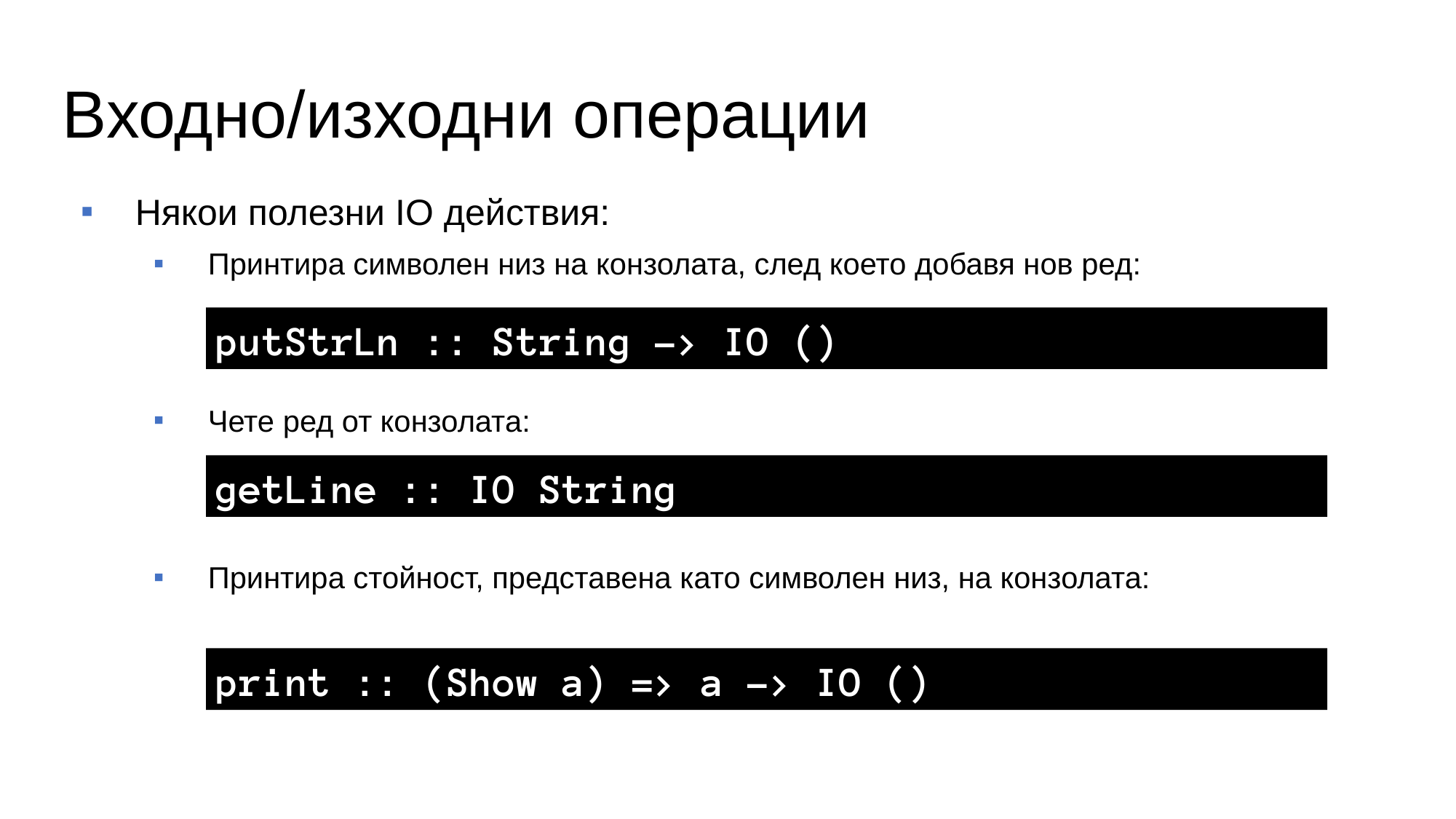

# Входно/изходни операции
Някои полезни IO действия:
Принтира символен низ на конзолата, след което добавя нов ред:

Чете ред от конзолата:

Принтира стойност, представена като символен низ, на конзолата:

putStrLn :: String -> IO ()
getLine :: IO String
print :: (Show a) => a -> IO ()